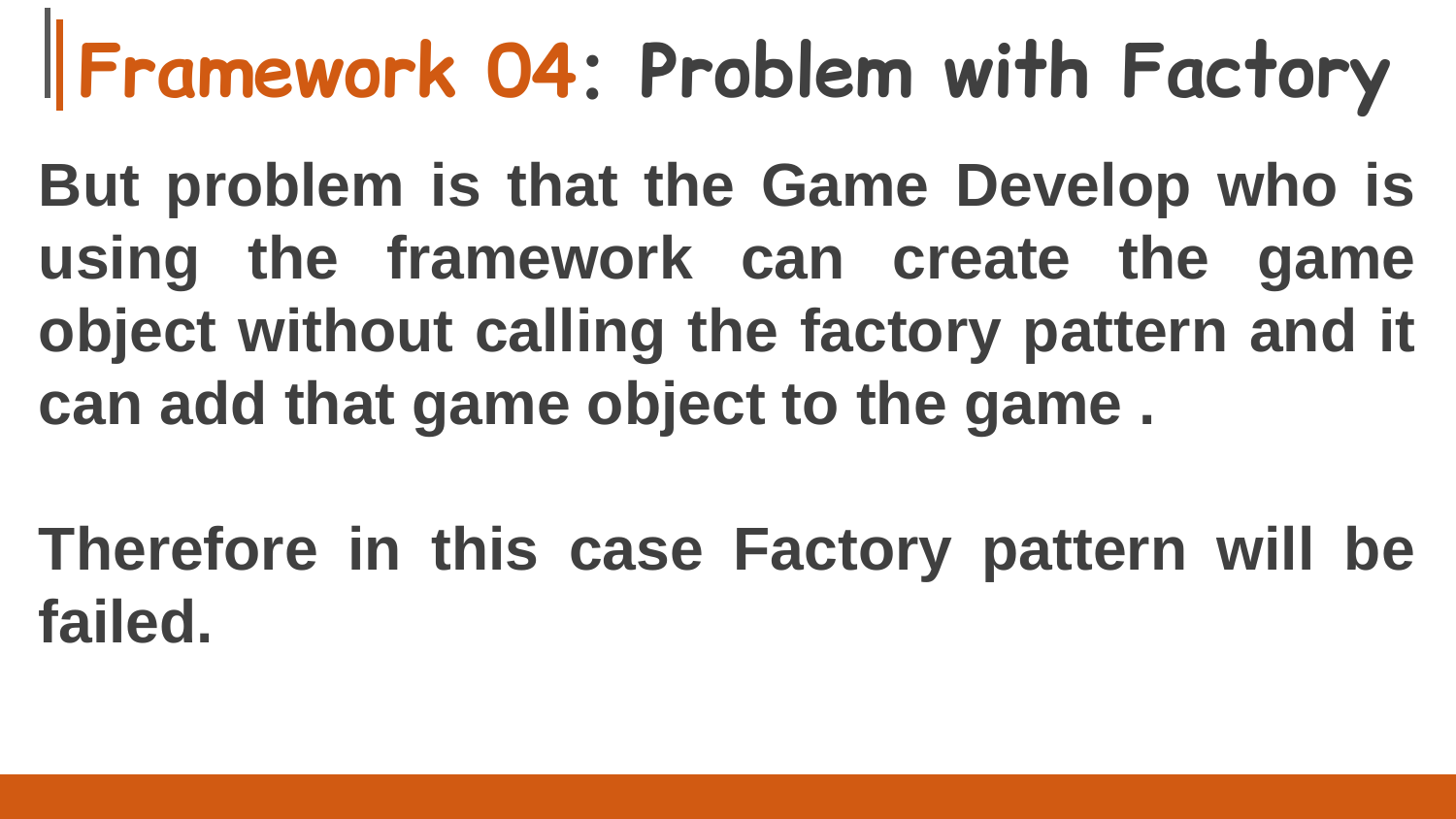

# Framework 04: Problem with Factory
But problem is that the Game Develop who is using the framework can create the game object without calling the factory pattern and it can add that game object to the game .

Therefore in this case Factory pattern will be failed.